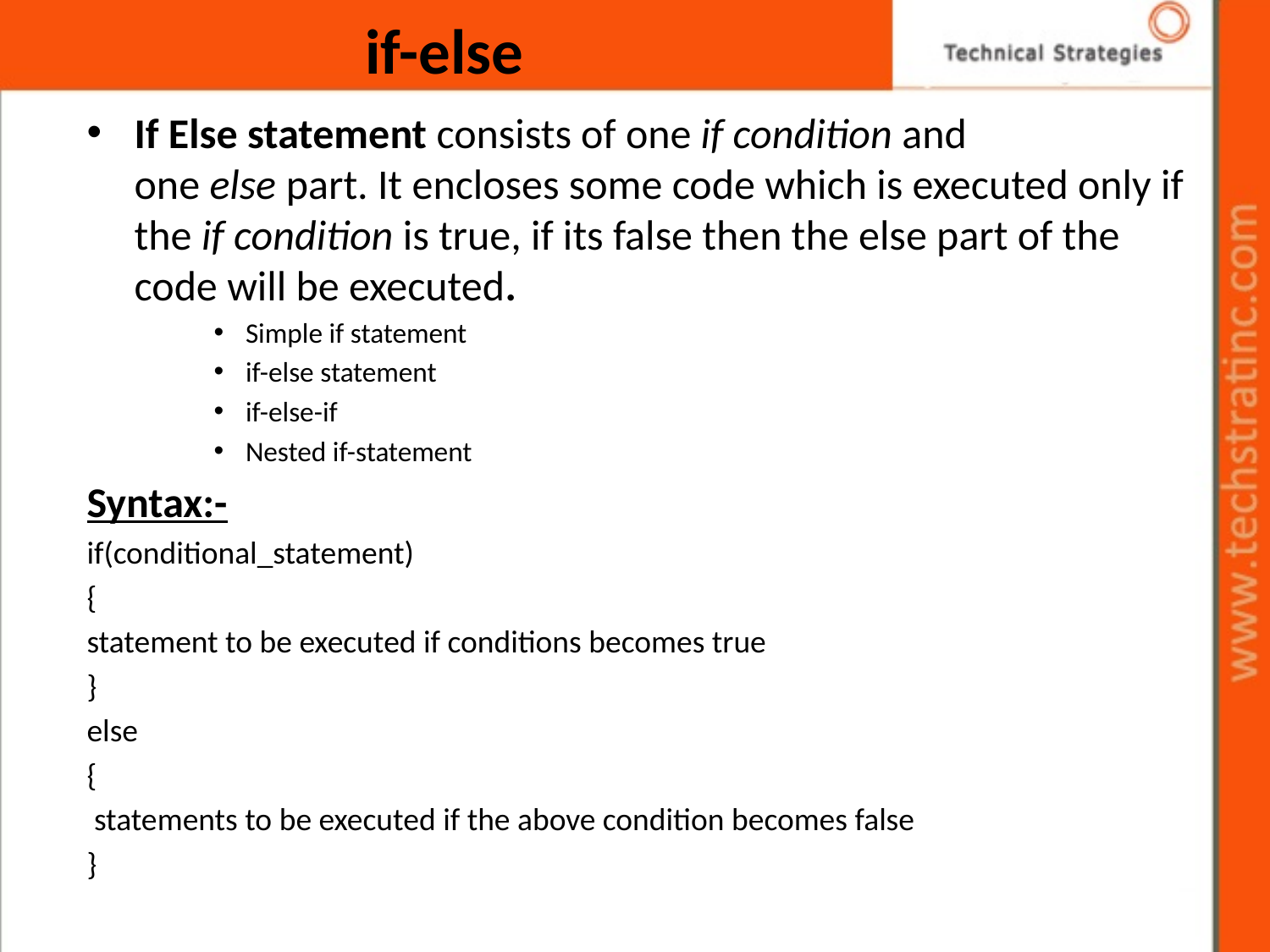

# if-else

If Else statement consists of one if condition and one else part. It encloses some code which is executed only if the if condition is true, if its false then the else part of the code will be executed.
Simple if statement
if-else statement
if-else-if
Nested if-statement
Syntax:-
if(conditional_statement)
{
statement to be executed if conditions becomes true
}
else
{
 statements to be executed if the above condition becomes false
}